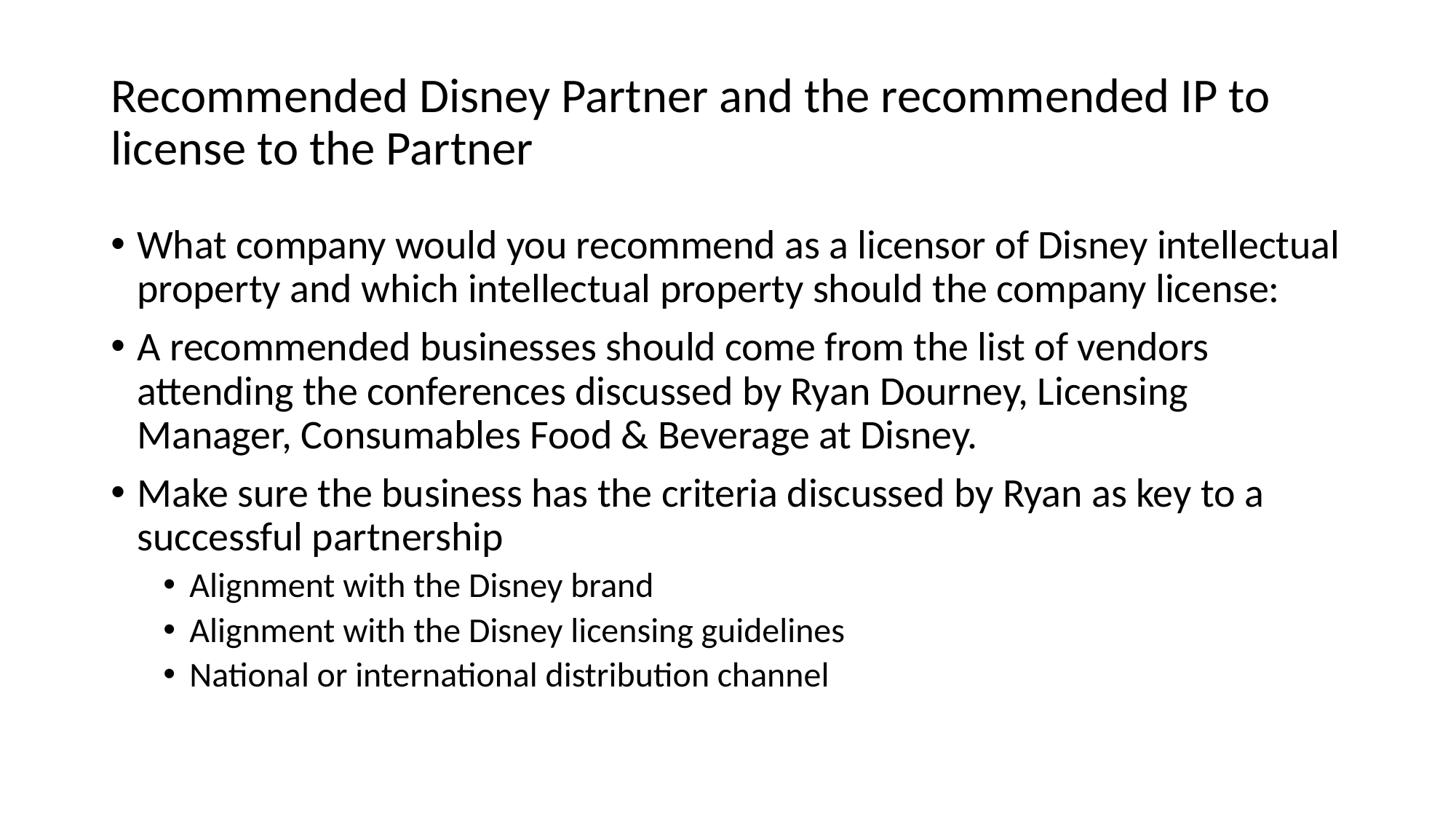

# Recommended Disney Partner and the recommended IP to license to the Partner
What company would you recommend as a licensor of Disney intellectual property and which intellectual property should the company license:
A recommended businesses should come from the list of vendors attending the conferences discussed by Ryan Dourney, Licensing Manager, Consumables Food & Beverage at Disney.
Make sure the business has the criteria discussed by Ryan as key to a successful partnership
Alignment with the Disney brand
Alignment with the Disney licensing guidelines
National or international distribution channel